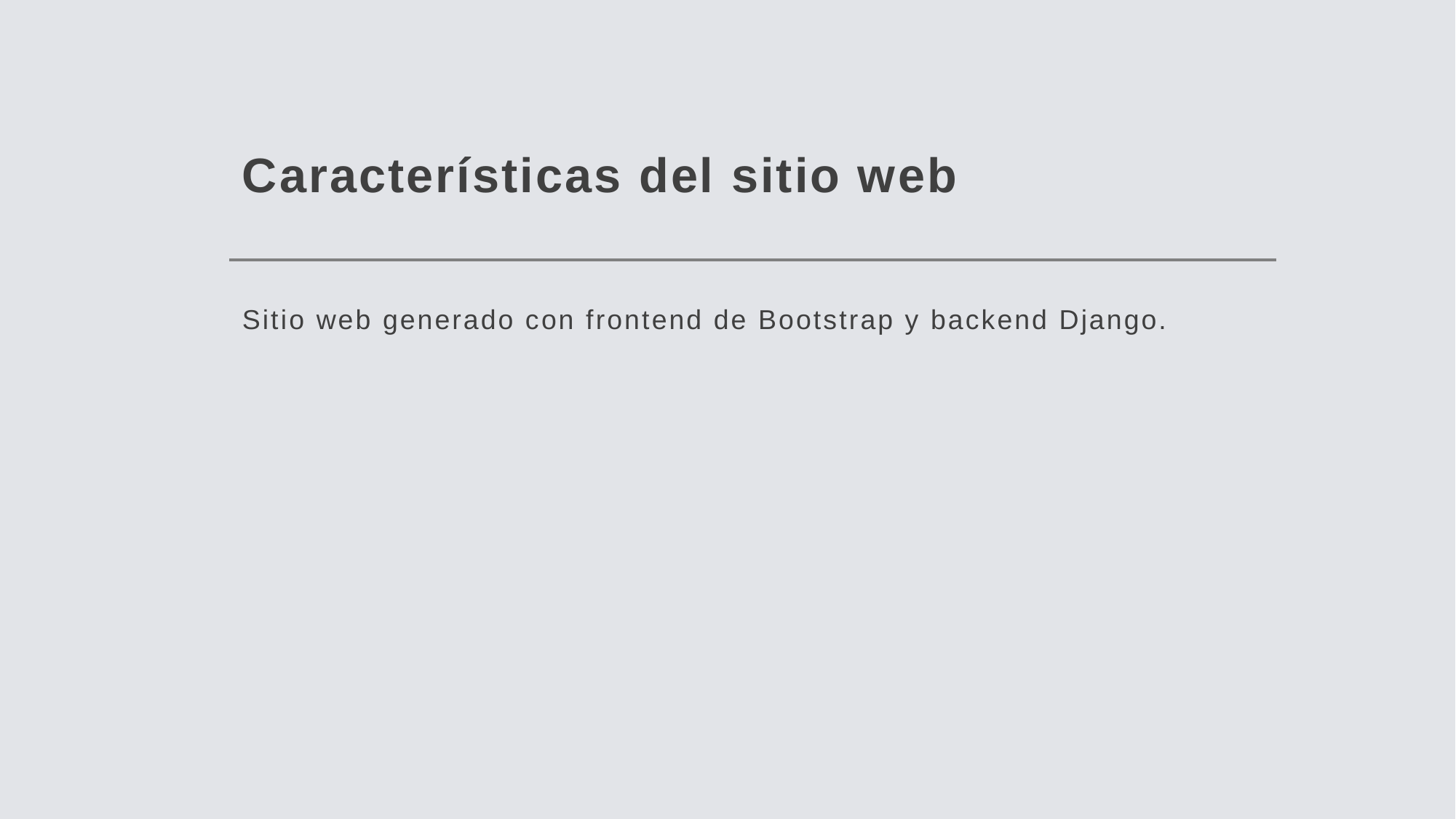

# Características del sitio web
Sitio web generado con frontend de Bootstrap y backend Django.